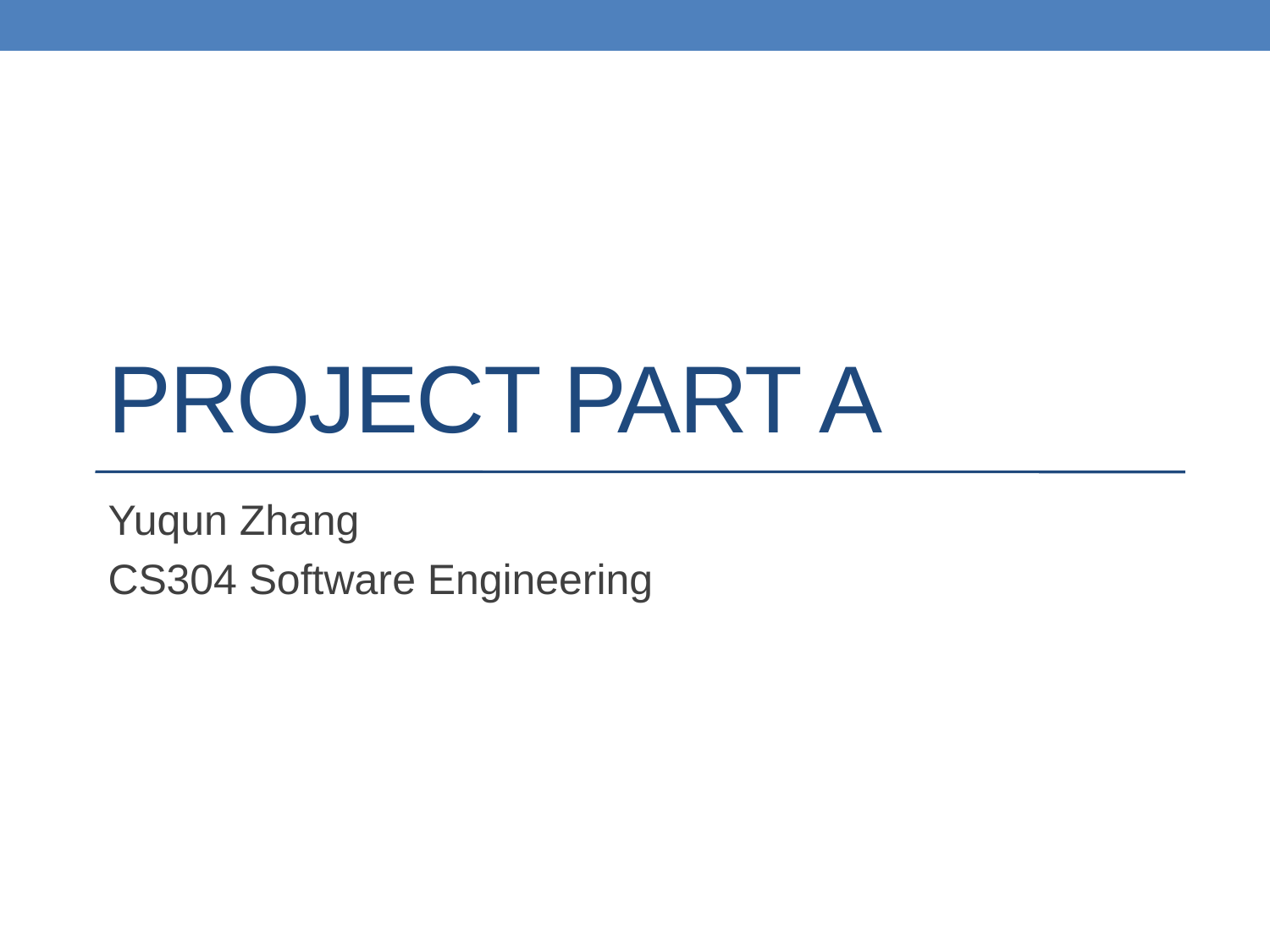

# Project Part A
Yuqun Zhang
CS304 Software Engineering